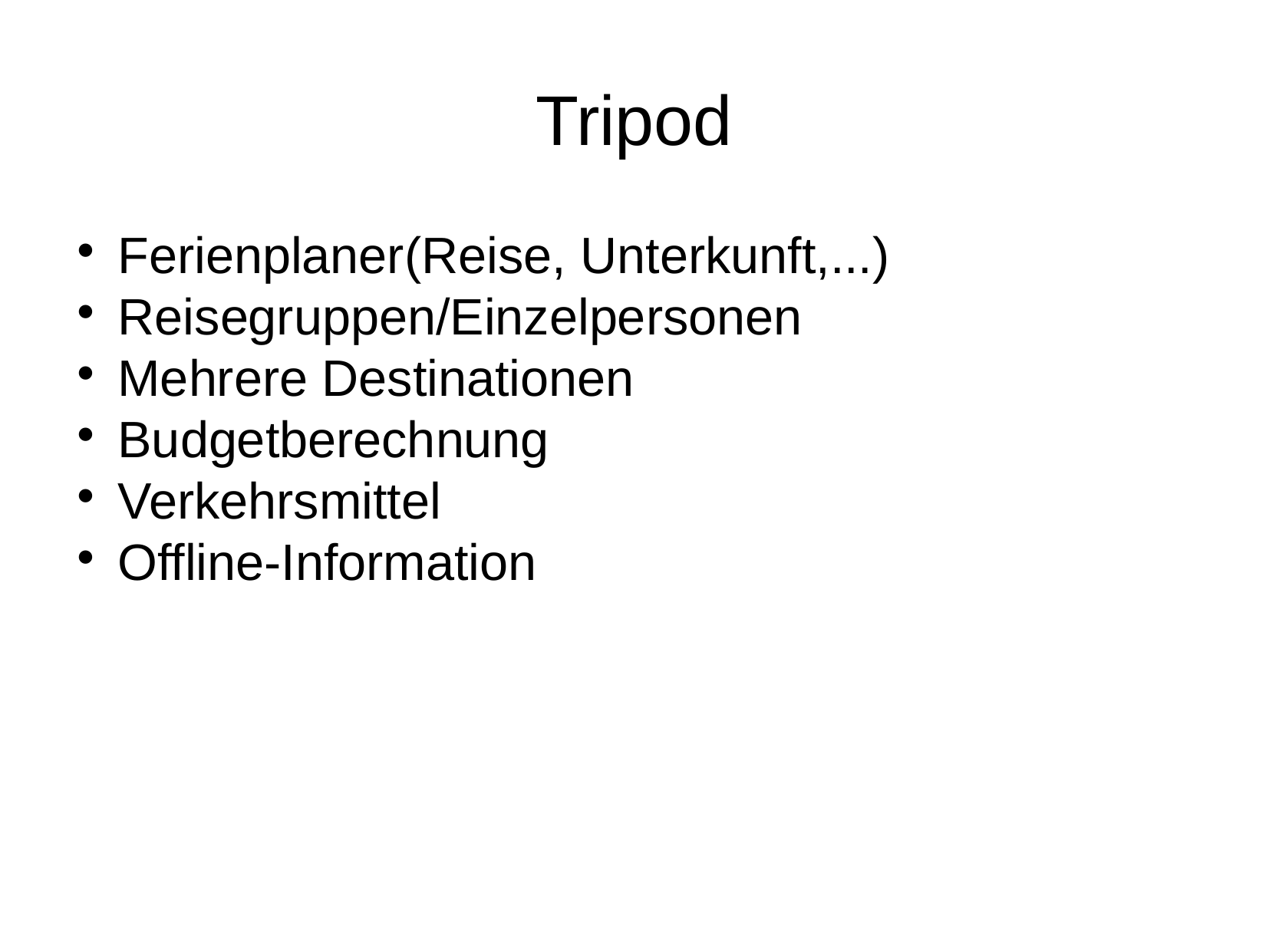

Tripod
Ferienplaner(Reise, Unterkunft,...)
Reisegruppen/Einzelpersonen
Mehrere Destinationen
Budgetberechnung
Verkehrsmittel
Offline-Information